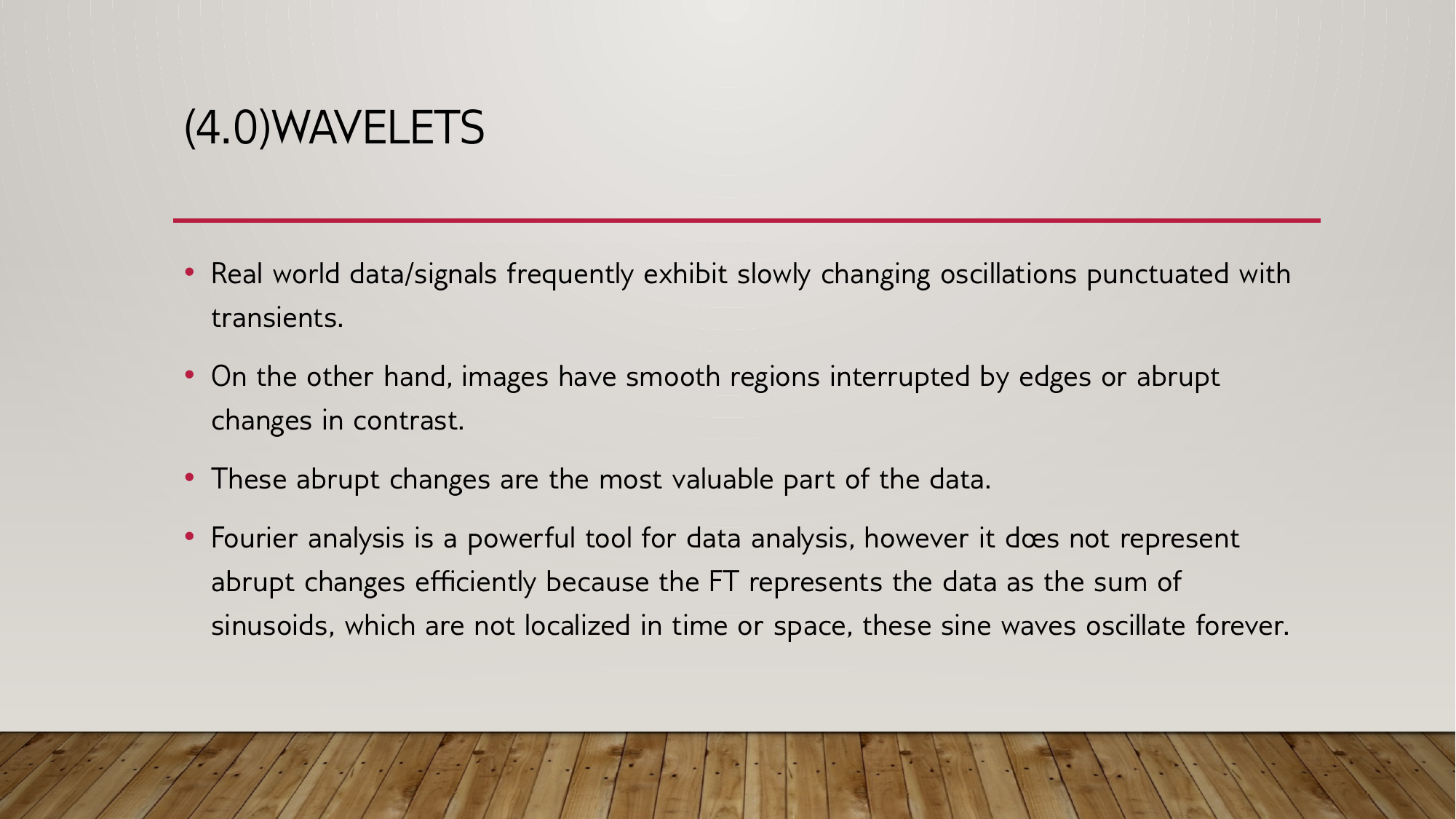

# (4.0)WAVELETS
Real world data/signals frequently exhibit slowly changing oscillations punctuated with transients.
On the other hand, images have smooth regions interrupted by edges or abrupt changes in contrast.
These abrupt changes are the most valuable part of the data.
Fourier analysis is a powerful tool for data analysis, however it does not represent abrupt changes efficiently because the FT represents the data as the sum of sinusoids, which are not localized in time or space, these sine waves oscillate forever.